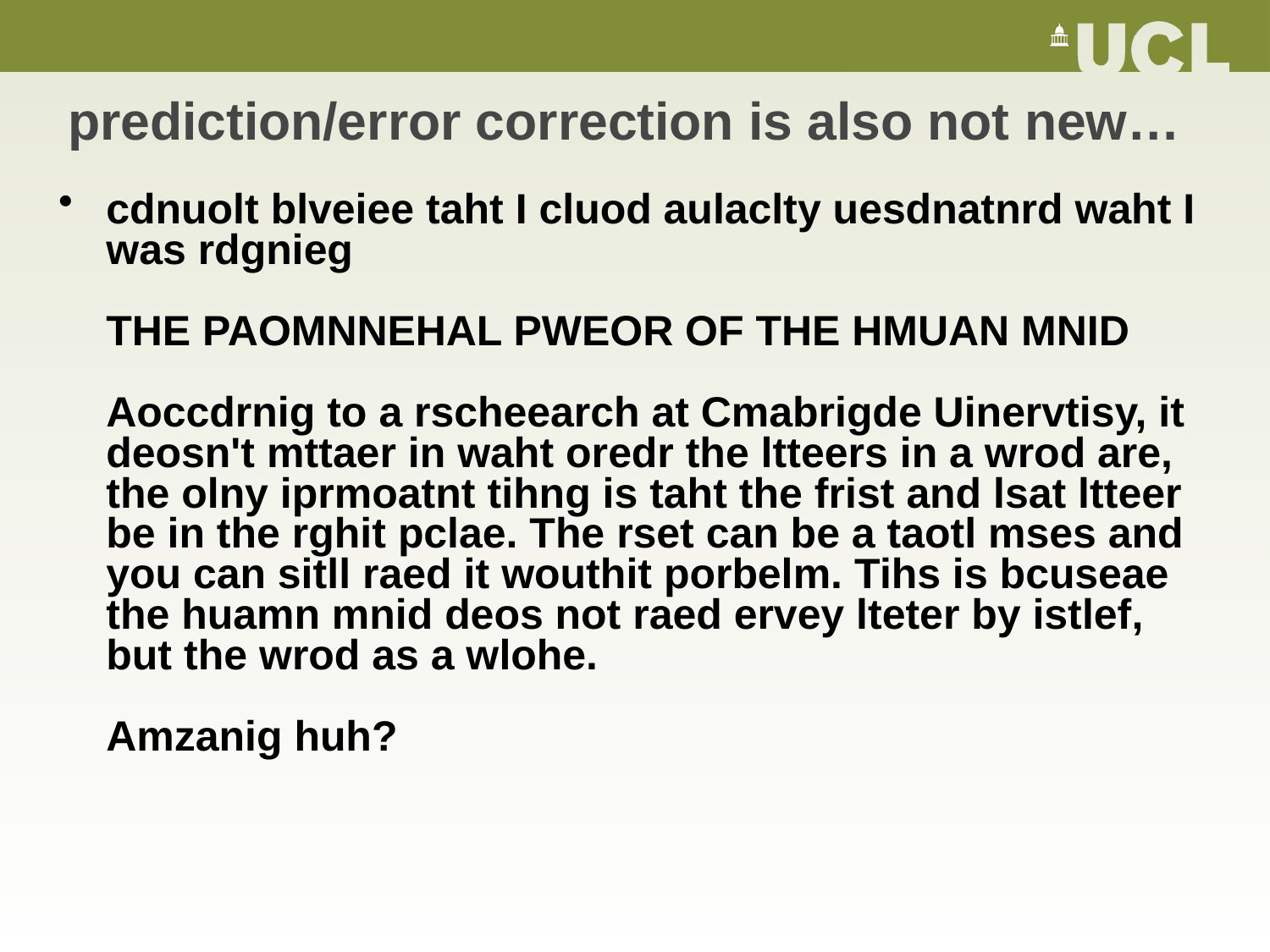

# prediction/error correction is also not new…
cdnuolt blveiee taht I cluod aulaclty uesdnatnrd waht I was rdgnieg
THE PAOMNNEHAL PWEOR OF THE HMUAN MNID
Aoccdrnig to a rscheearch at Cmabrigde Uinervtisy, it deosn't mttaer in waht oredr the ltteers in a wrod are, the olny iprmoatnt tihng is taht the frist and lsat ltteer be in the rghit pclae. The rset can be a taotl mses and you can sitll raed it wouthit porbelm. Tihs is bcuseae the huamn mnid deos not raed ervey lteter by istlef, but the wrod as a wlohe.
Amzanig huh?